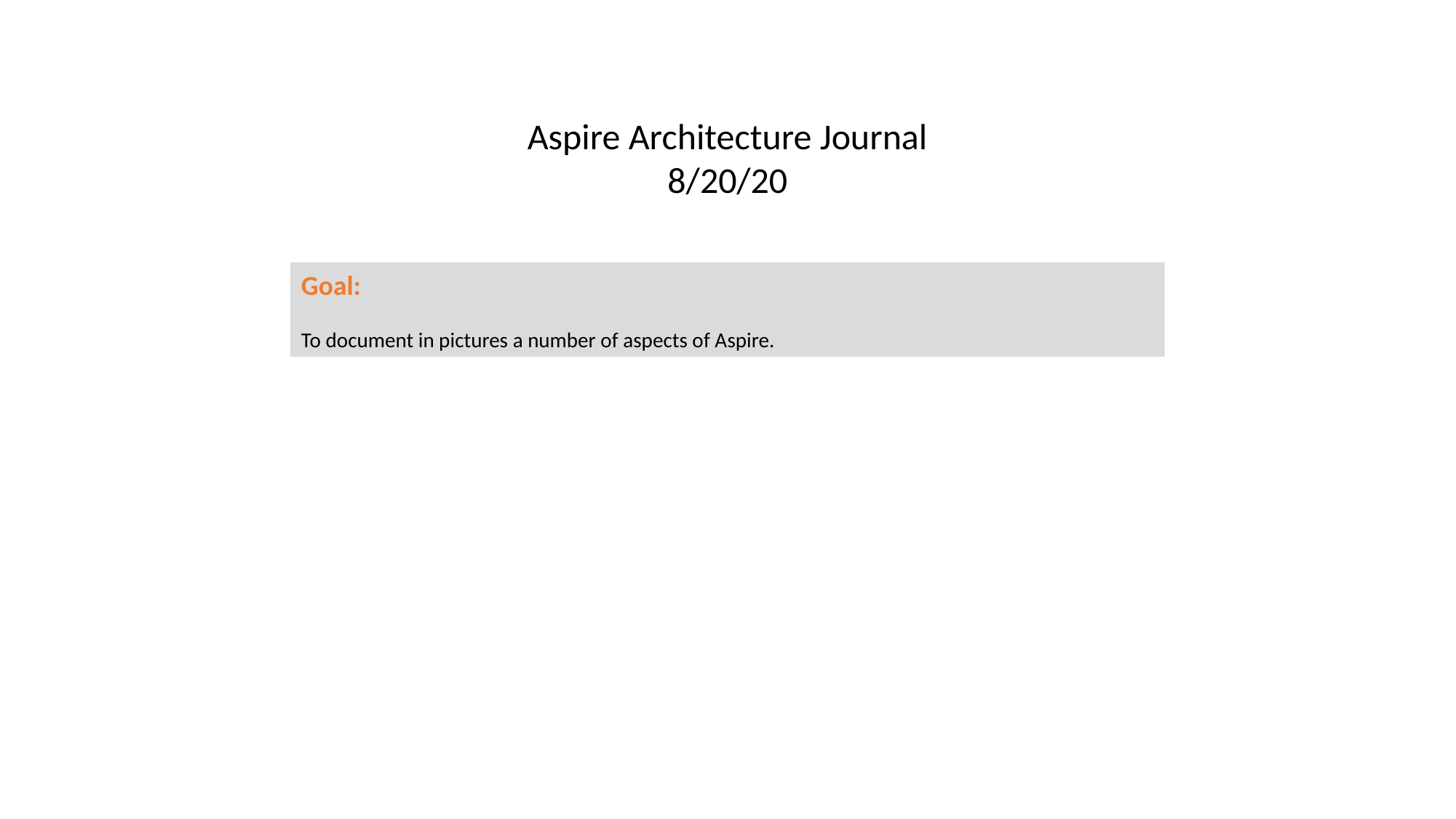

Aspire Architecture Journal
8/20/20
Goal:

To document in pictures a number of aspects of Aspire.